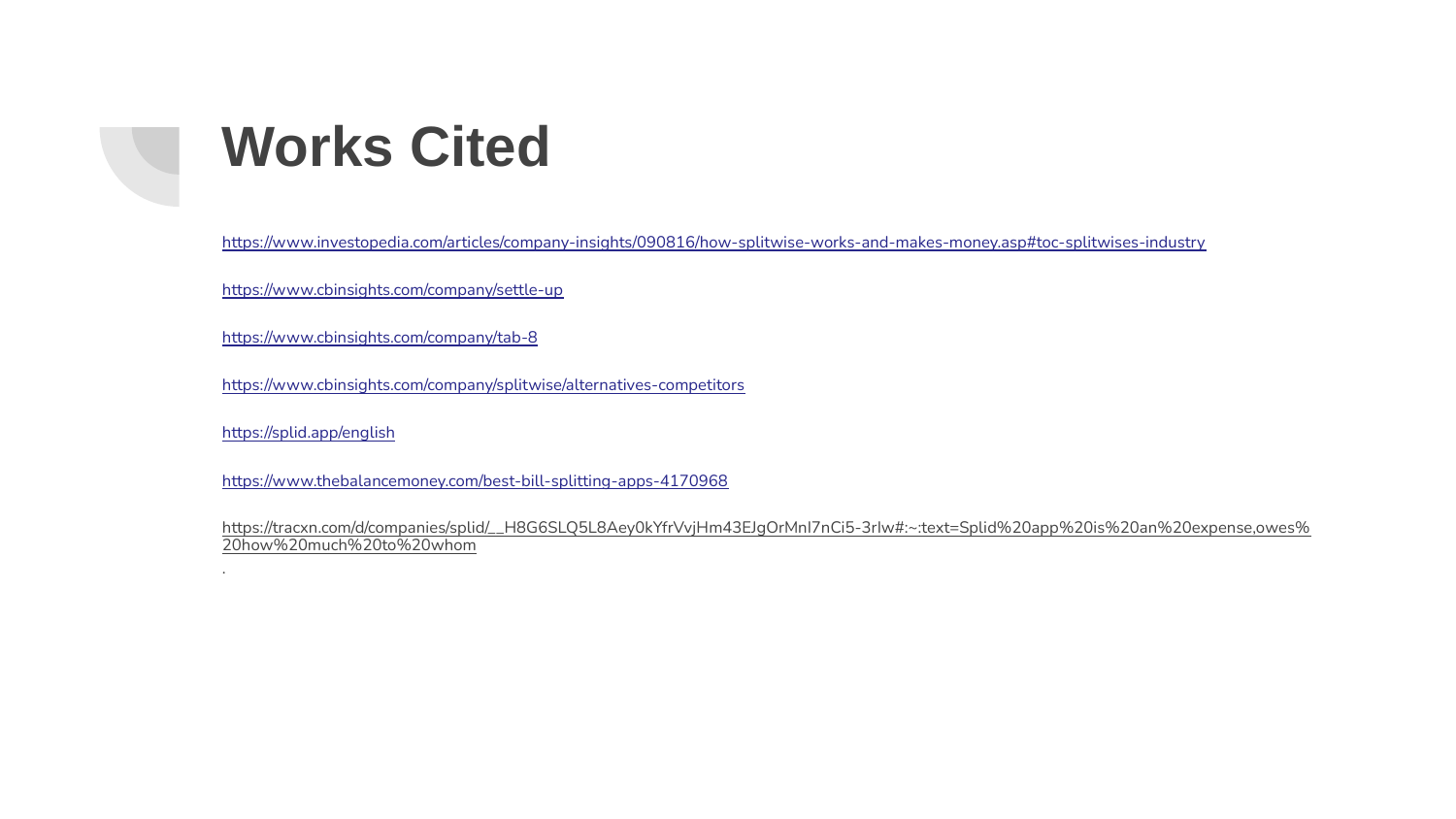

# Works Cited
https://www.investopedia.com/articles/company-insights/090816/how-splitwise-works-and-makes-money.asp#toc-splitwises-industry
https://www.cbinsights.com/company/settle-up
https://www.cbinsights.com/company/tab-8
https://www.cbinsights.com/company/splitwise/alternatives-competitors
https://splid.app/english
https://www.thebalancemoney.com/best-bill-splitting-apps-4170968
https://tracxn.com/d/companies/splid/__H8G6SLQ5L8Aey0kYfrVvjHm43EJgOrMnI7nCi5-3rIw#:~:text=Splid%20app%20is%20an%20expense,owes%20how%20much%20to%20whom.